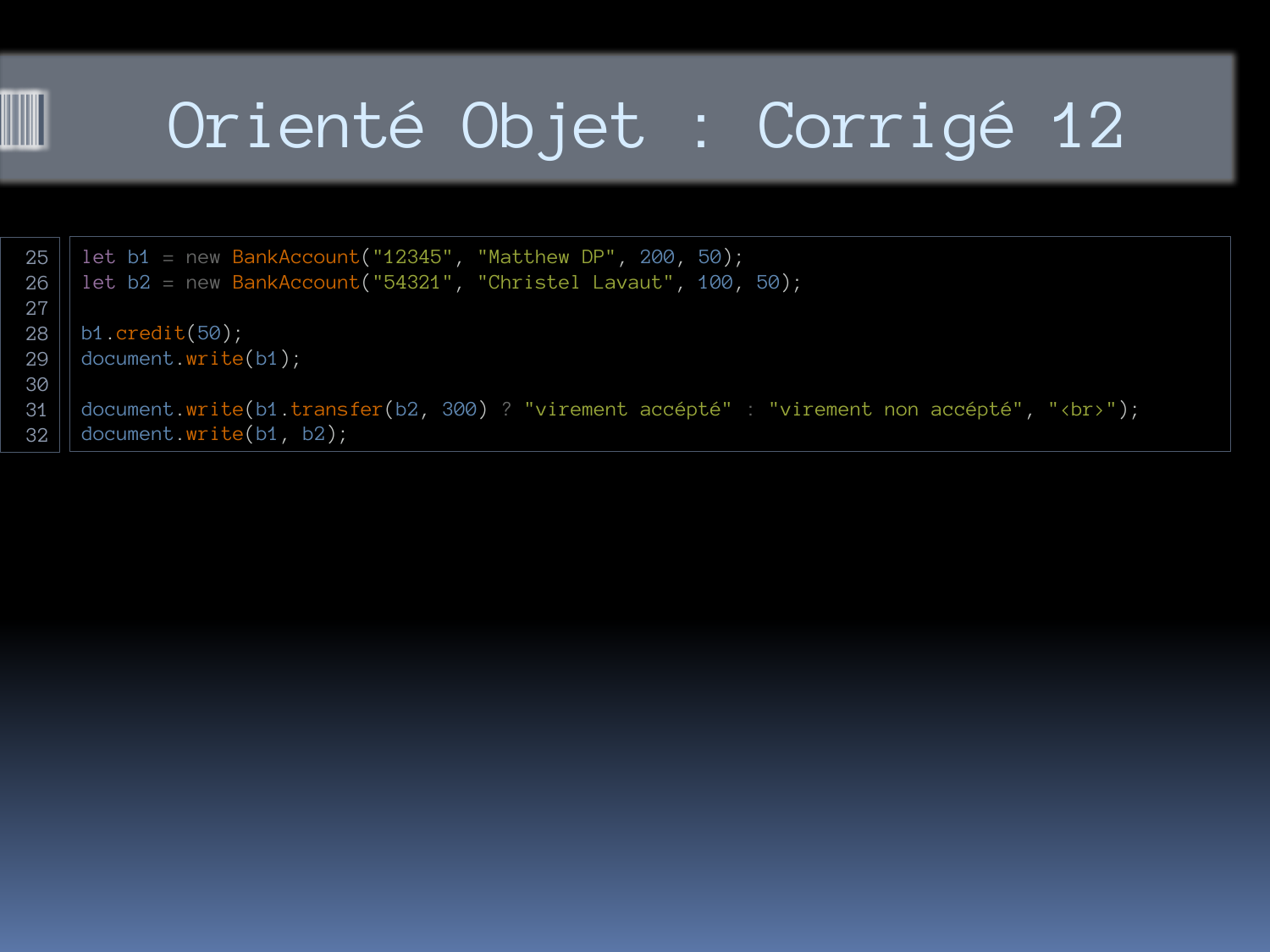

# Orienté Objet : Corrigé 12
let b1 = new BankAccount("12345", "Matthew DP", 200, 50);
let b2 = new BankAccount("54321", "Christel Lavaut", 100, 50);

b1.credit(50);
document.write(b1);

document.write(b1.transfer(b2, 300) ? "virement accépté" : "virement non accépté", "<br>");
document.write(b1, b2);
25
26
27
28
29
30
31
32